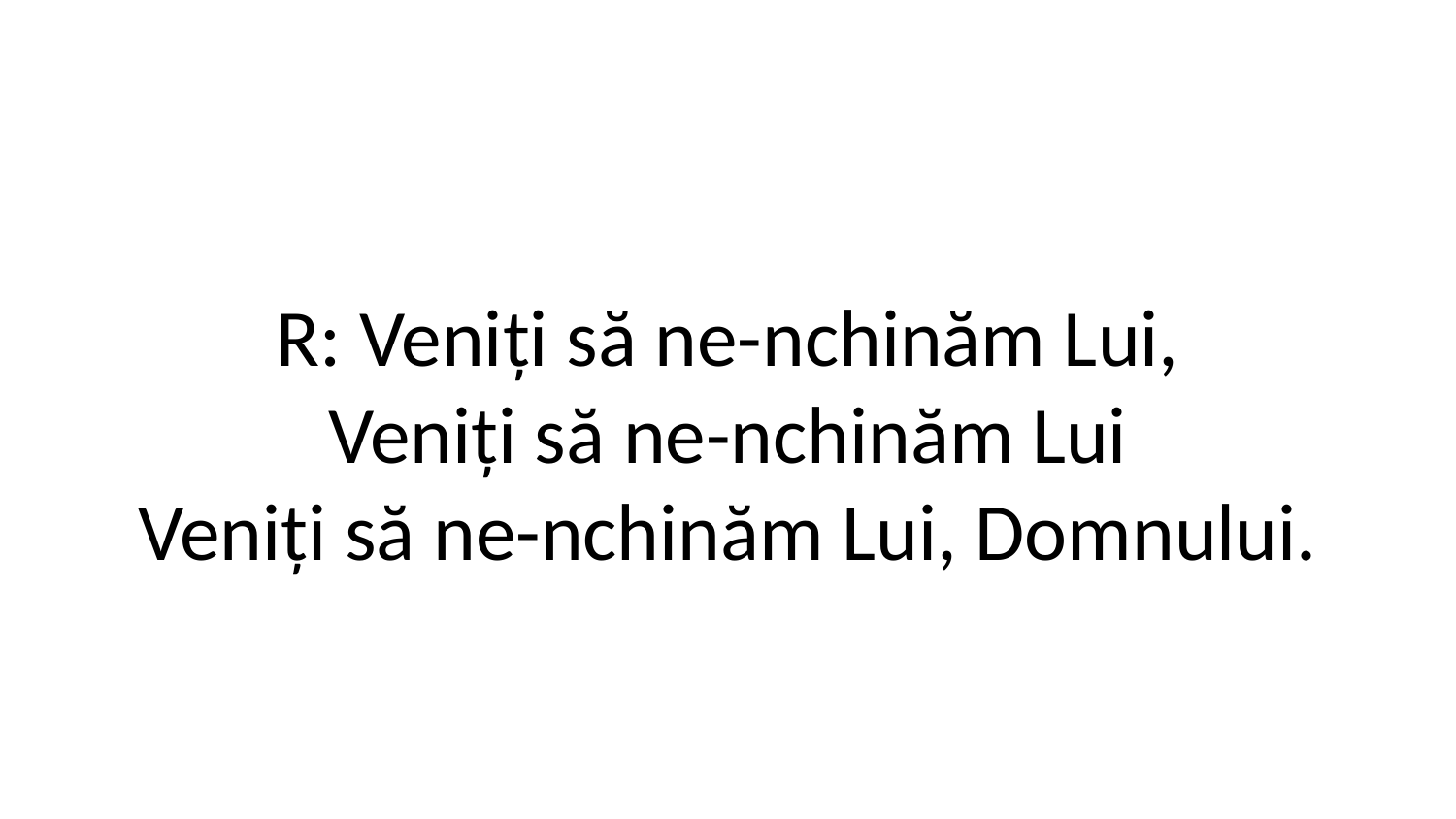

R: Veniți să ne-nchinăm Lui,
Veniți să ne-nchinăm Lui
Veniți să ne-nchinăm Lui, Domnului.